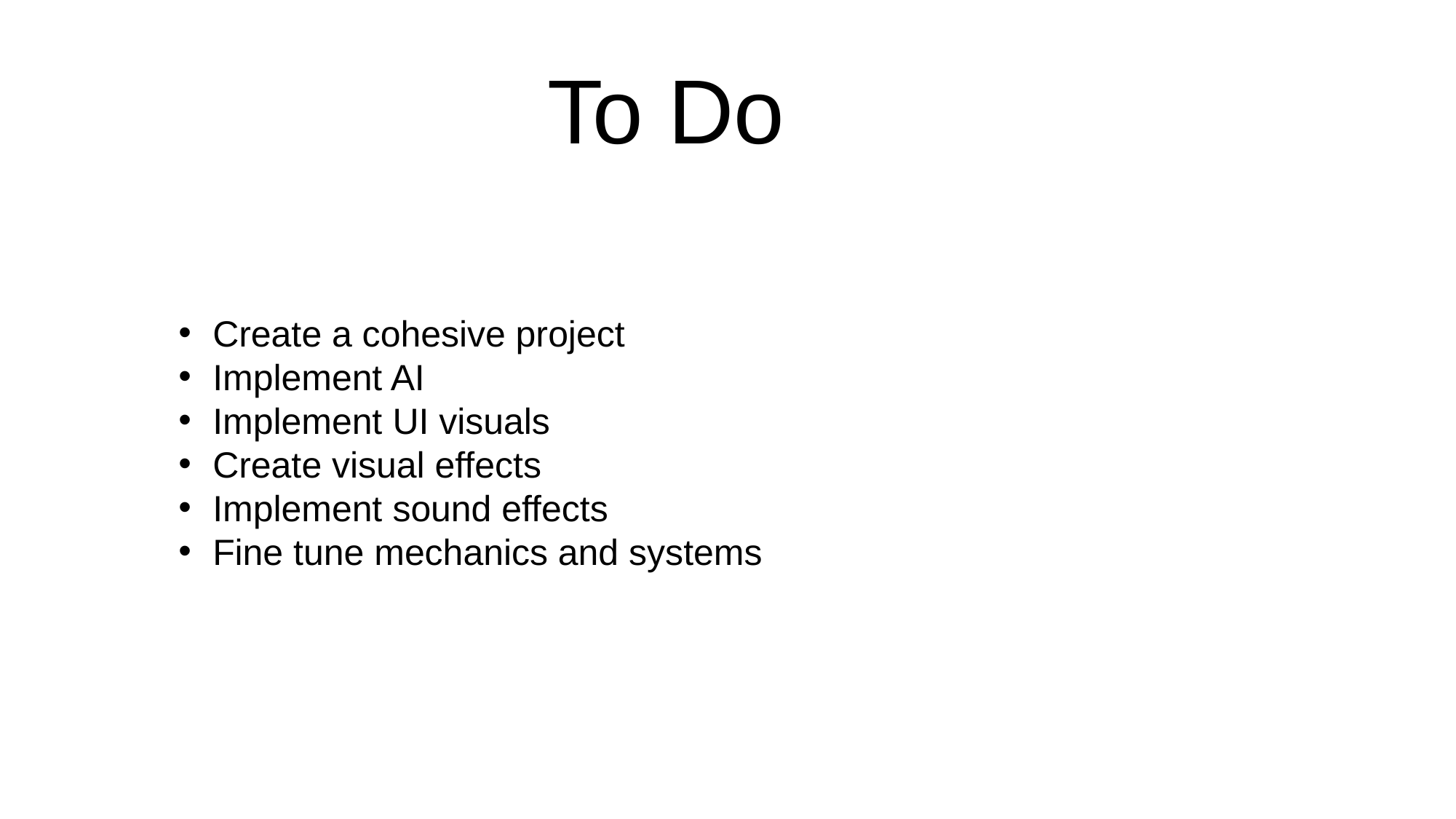

To Do
Create a cohesive project
Implement AI
Implement UI visuals
Create visual effects
Implement sound effects
Fine tune mechanics and systems